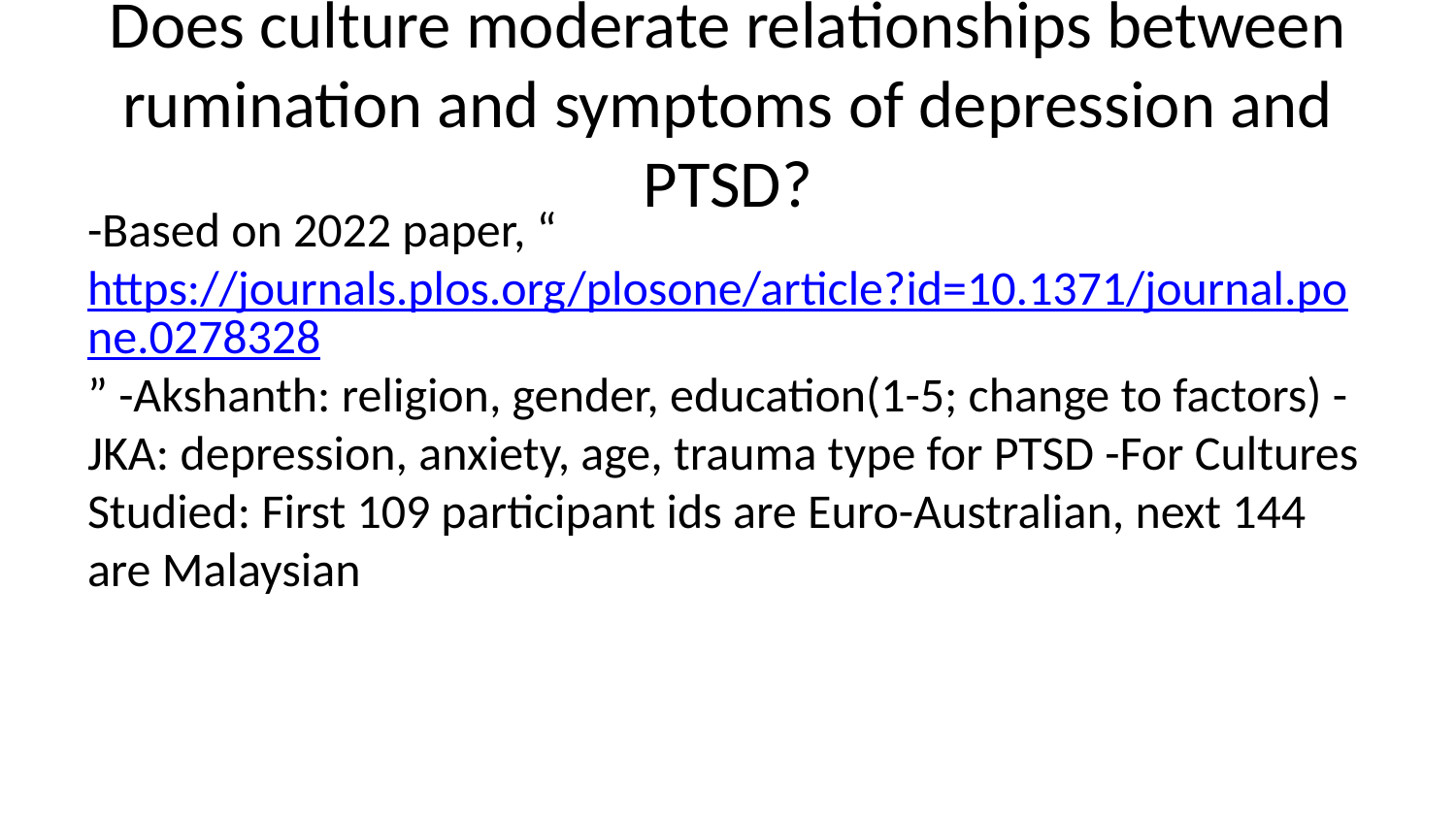

# Does culture moderate relationships between rumination and symptoms of depression and PTSD?
-Based on 2022 paper, “https://journals.plos.org/plosone/article?id=10.1371/journal.pone.0278328” -Akshanth: religion, gender, education(1-5; change to factors) -JKA: depression, anxiety, age, trauma type for PTSD -For Cultures Studied: First 109 participant ids are Euro-Australian, next 144 are Malaysian